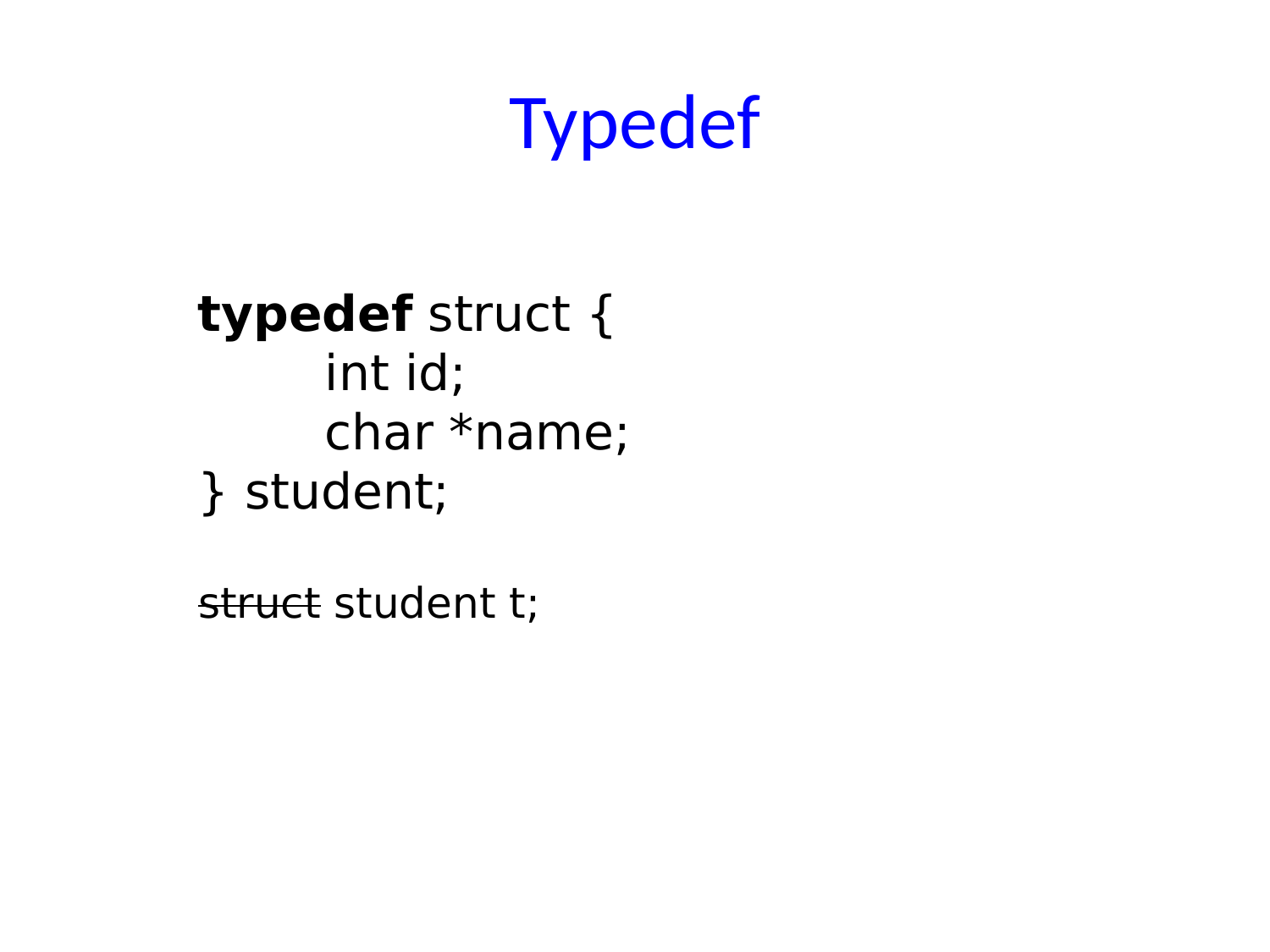

# Typedef
typedef struct {
	int id;
	char *name;
} student;
struct student t;